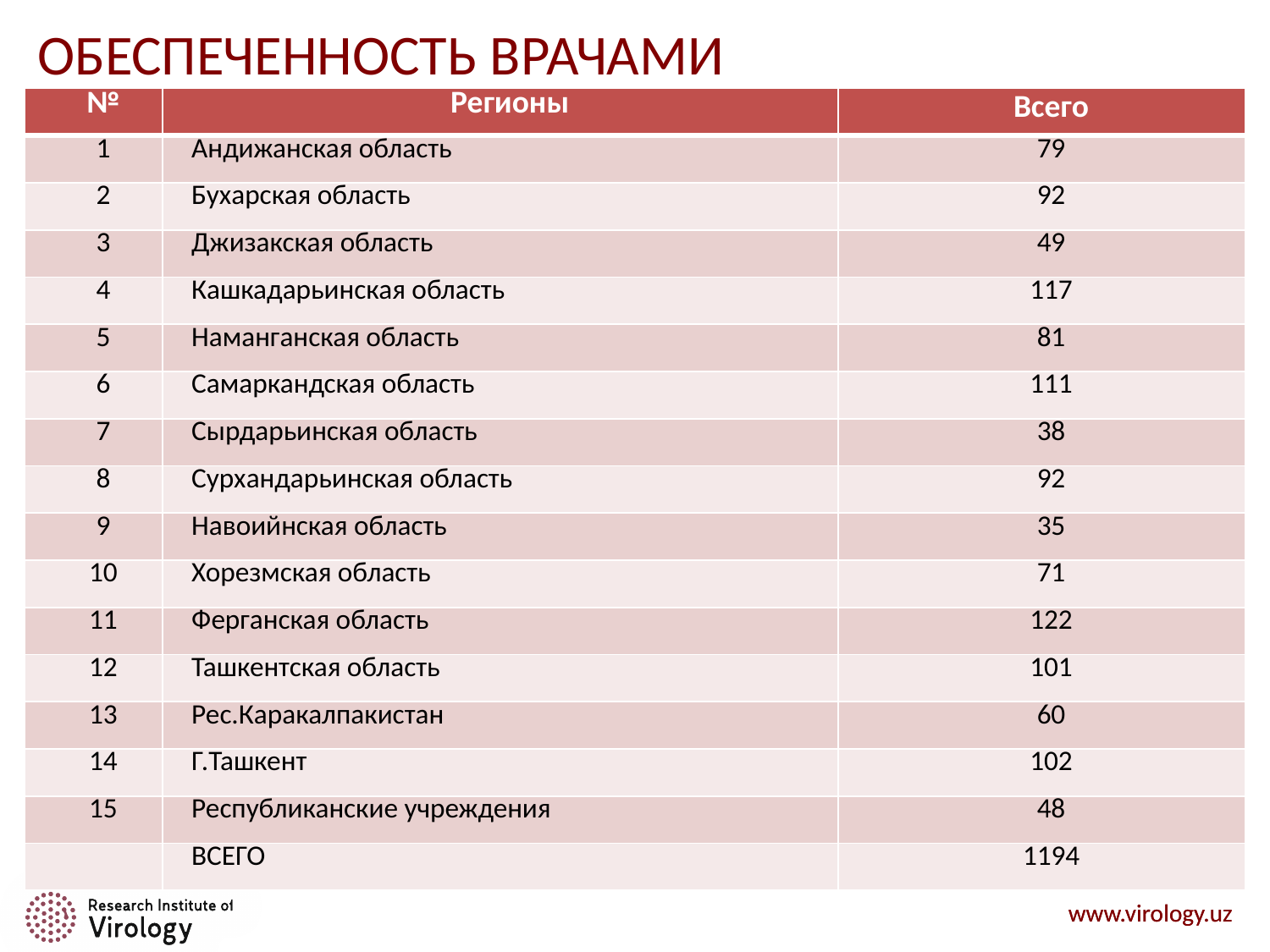

# ОБЕСПЕЧЕННОСТЬ ВРАЧАМИ
| № | Регионы | Всего |
| --- | --- | --- |
| 1 | Андижанская область | 79 |
| 2 | Бухарская область | 92 |
| 3 | Джизакская область | 49 |
| 4 | Кашкадарьинская область | 117 |
| 5 | Наманганская область | 81 |
| 6 | Самаркандская область | 111 |
| 7 | Сырдарьинская область | 38 |
| 8 | Сурхандарьинская область | 92 |
| 9 | Навоийнская область | 35 |
| 10 | Хорезмская область | 71 |
| 11 | Ферганская область | 122 |
| 12 | Ташкентская область | 101 |
| 13 | Рес.Каракалпакистан | 60 |
| 14 | Г.Ташкент | 102 |
| 15 | Республиканские учреждения | 48 |
|  | ВСЕГО | 1194 |